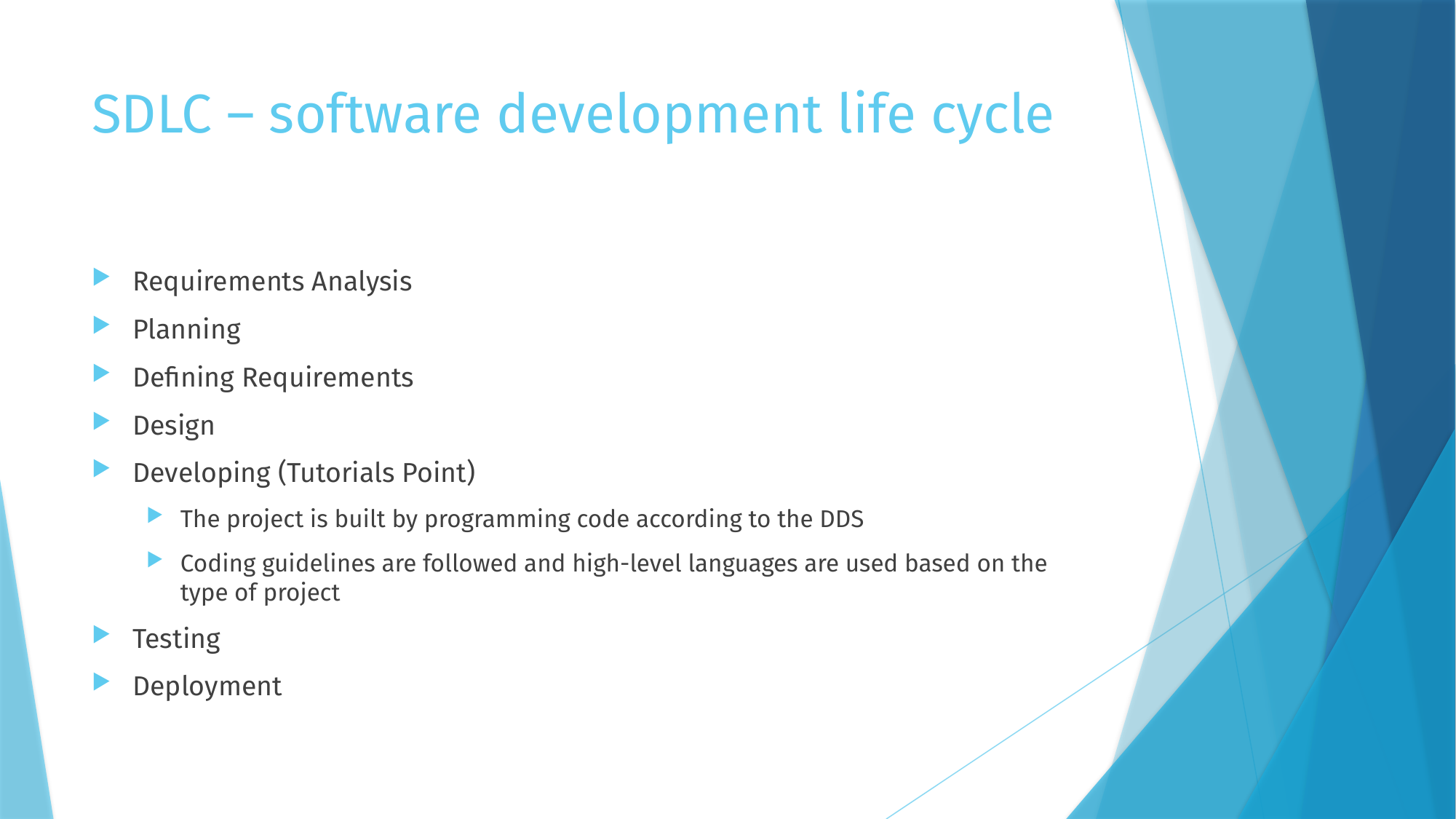

# SDLC – software development life cycle
Requirements Analysis
Planning
Defining Requirements
Design
Developing (Tutorials Point)
The project is built by programming code according to the DDS
Coding guidelines are followed and high-level languages are used based on the type of project
Testing
Deployment